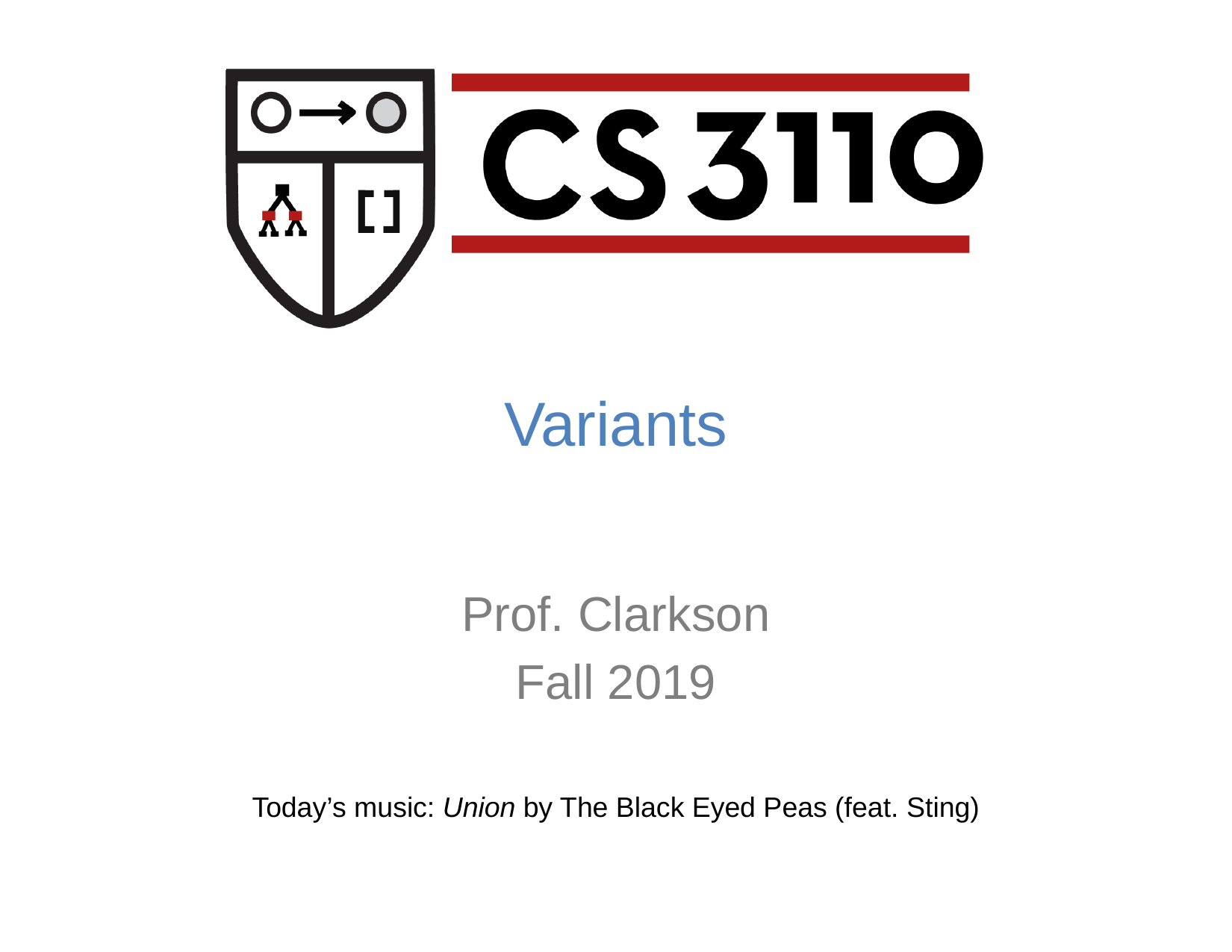

Variants
Prof. Clarkson
Fall 2019
Today’s music: Union by The Black Eyed Peas (feat. Sting)